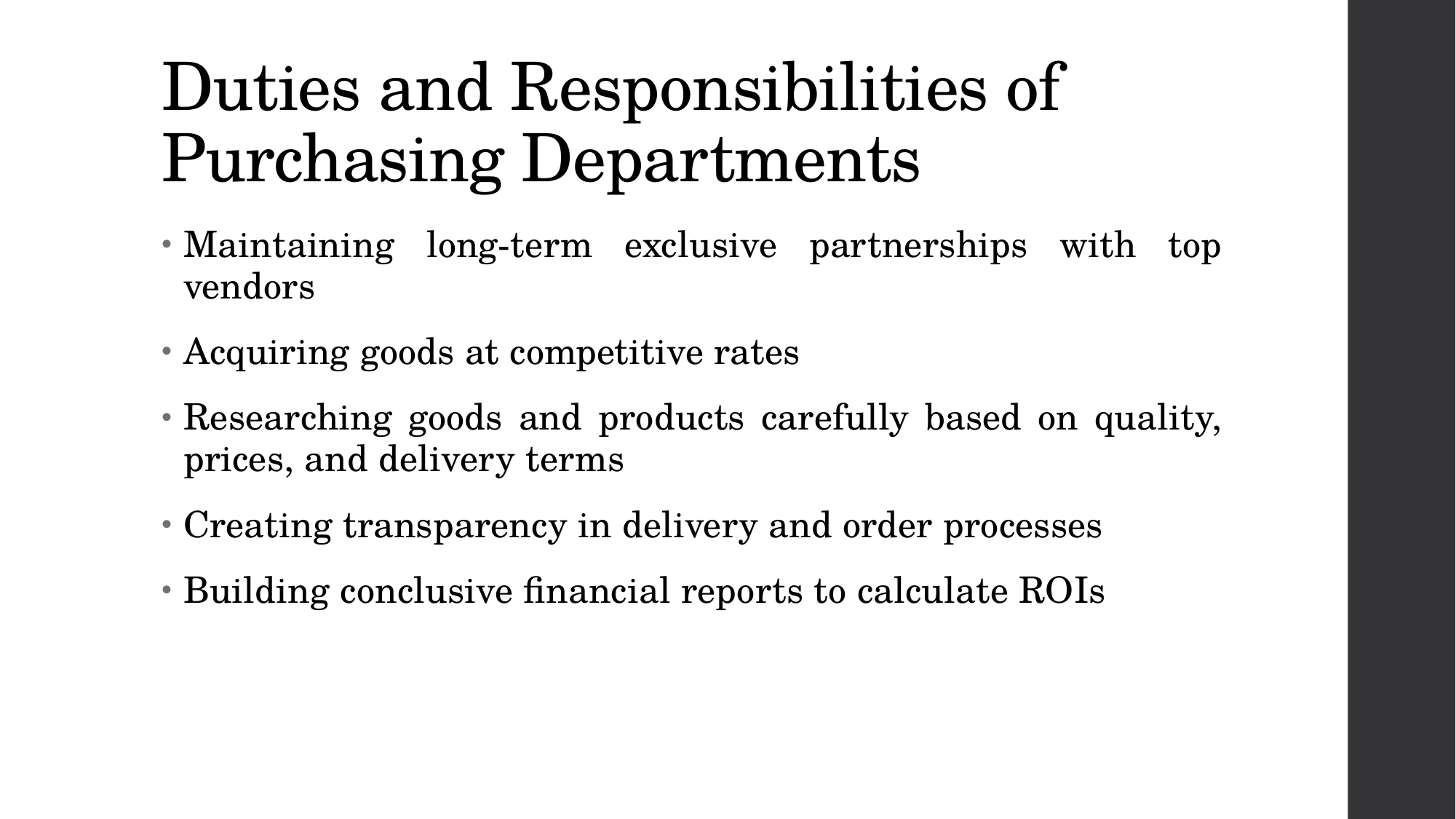

# Duties and Responsibilities of Purchasing Departments
Maintaining long-term exclusive partnerships with top vendors
Acquiring goods at competitive rates
Researching goods and products carefully based on quality, prices, and delivery terms
Creating transparency in delivery and order processes
Building conclusive financial reports to calculate ROIs